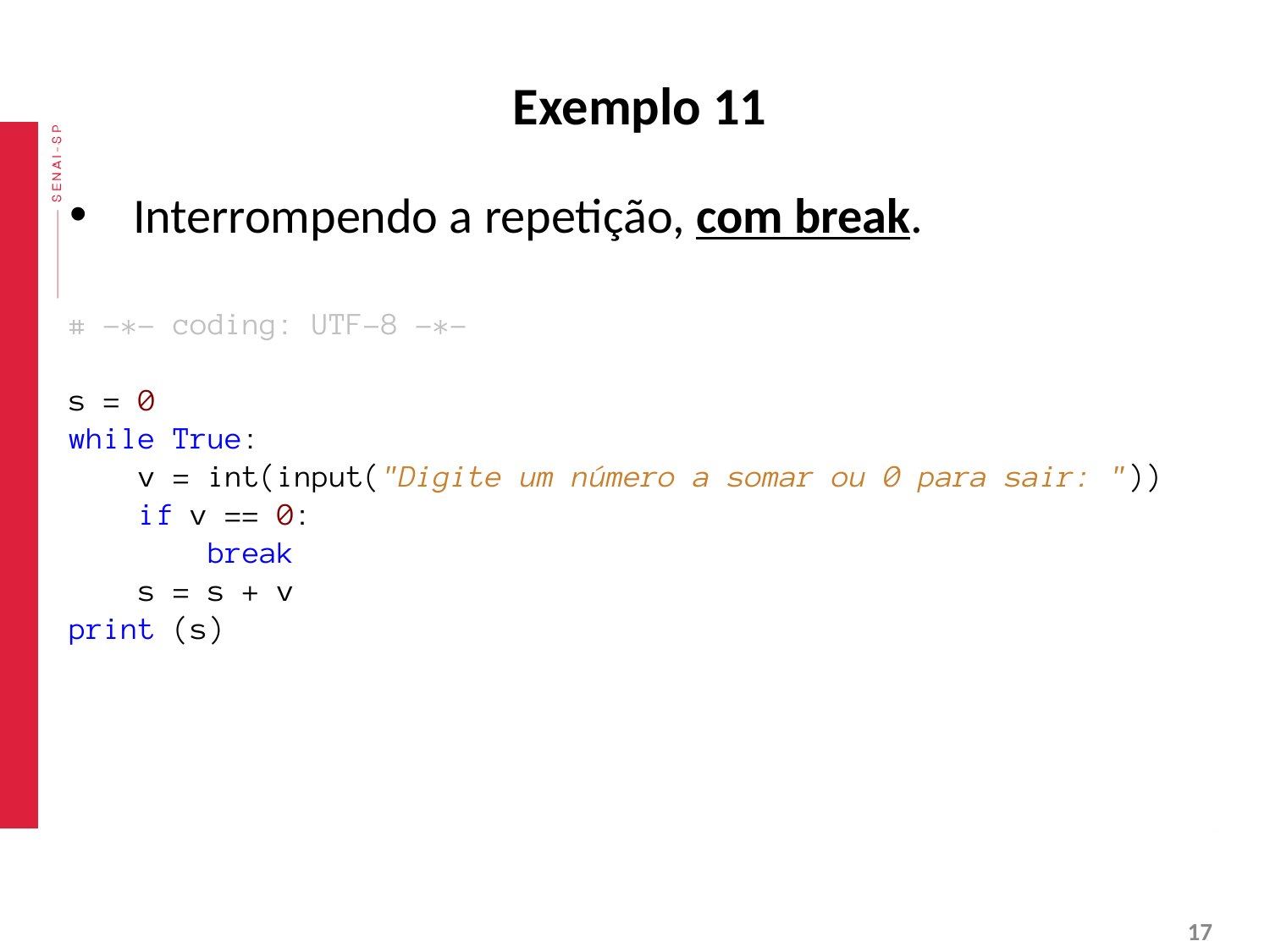

# Exemplo 11
Interrompendo a repetição, com break.

# -*- coding: UTF-8 -*-

s = 0
while True:
    v = int(input("Digite um número a somar ou 0 para sair: "))
    if v == 0:
        break
    s = s + v
print (s)
17